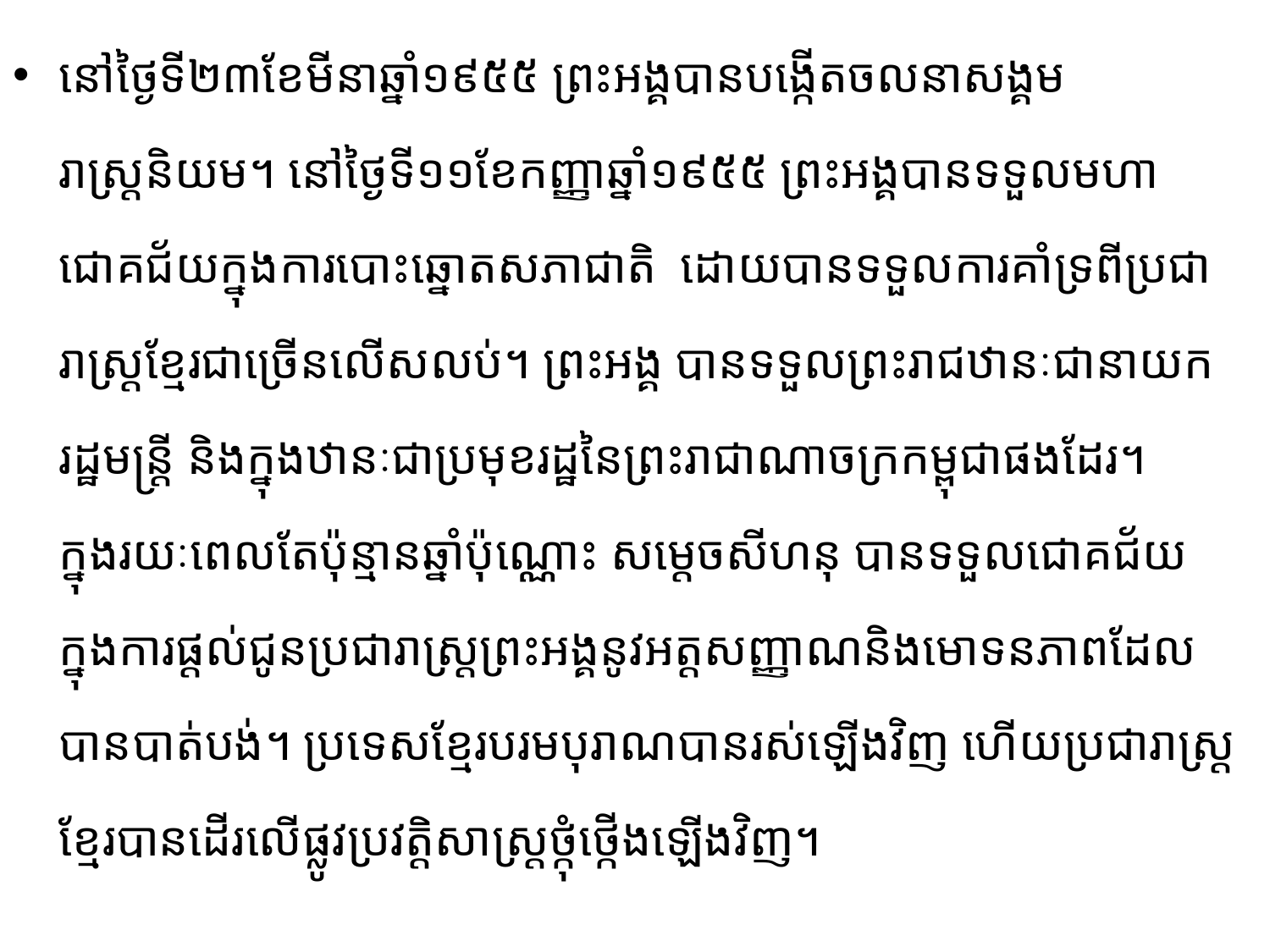

នៅថ្ងៃទី២៣ខែមីនាឆ្នាំ១៩៥៥ ព្រះអង្គបានបង្កើតចលនាសង្គមរាស្ត្រនិយម។ នៅថ្ងៃទី១១ខែកញ្ញា​ឆ្នាំ​១៩៥៥ ព្រះអង្គបានទទួលមហាជោគជ័យក្នុងការបោះឆ្នោតសភាជាតិ  ដោយបានទទួលការគាំទ្រពី​ប្រជា​រាស្ត្រ​ខ្មែរជាច្រើនលើសលប់។ ព្រះអង្គ បានទទួលព្រះរាជឋានៈជានាយករដ្ឋមន្ត្រី និងក្នុងឋានៈជាប្រមុខរដ្ឋ​នៃ​ព្រះរាជា​ណាចក្រកម្ពុជាផងដែរ។ ក្នុងរយៈពេលតែប៉ុន្មានឆ្នាំប៉ុណ្ណោះ សម្តេចសីហនុ បានទទួលជោគជ័យ ក្នុងការផ្តល់​ជូន​ប្រជារាស្ត្រព្រះអង្គនូវអត្តសញ្ញាណនិងមោទនភាពដែលបានបាត់បង់។ ប្រទេសខ្មែរបរមបុរាណបានរស់ឡើងវិញ ហើយប្រជារាស្ត្រខ្មែរបានដើរលើផ្លូវប្រវត្តិសាស្ត្រថ្កុំថ្កើងឡើងវិញ។